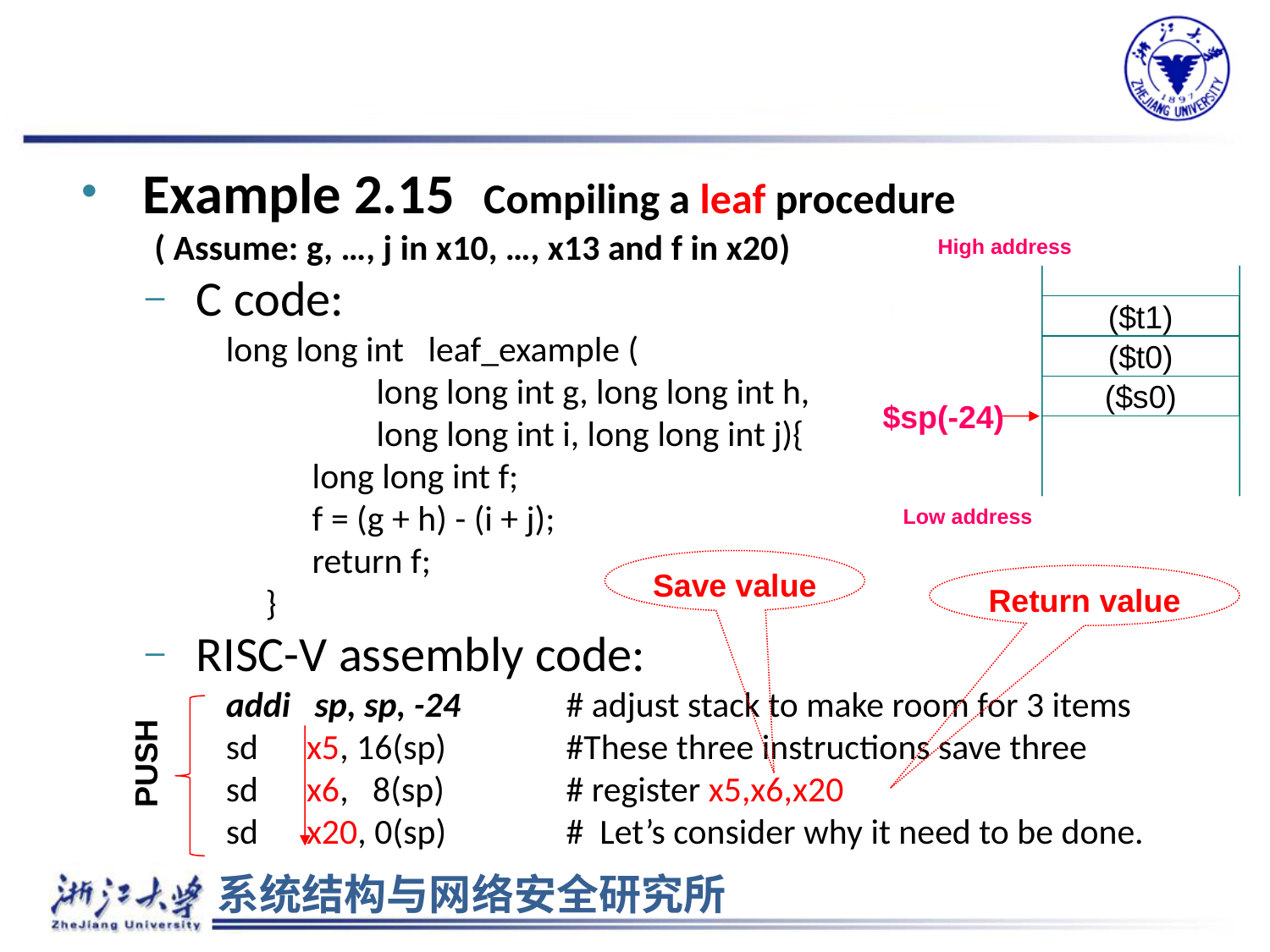

Example 2.15   Compiling a leaf procedure
         ( Assume: g, …, j in x10, …, x13 and f in x20)
 C code:
          long long int   leaf_example (
		        long long int g, long long int h,
	        long long int i, long long int j){
                    	long long int f;
       	f = (g + h) - (i + j);
       	return f;
          }
 RISC-V assembly code:
          addi   sp, sp, -24          	# adjust stack to make room for 3 items
          sd      x5, 16(sp)    	#These three instructions save three
          sd      x6,   8(sp)     	# register x5,x6,x20
          sd      x20, 0(sp)     	#  Let’s consider why it need to be done.
High address

($t1)
($t0)
($s0)
$sp(-24)

Low address
Save value
Return value

PUSH